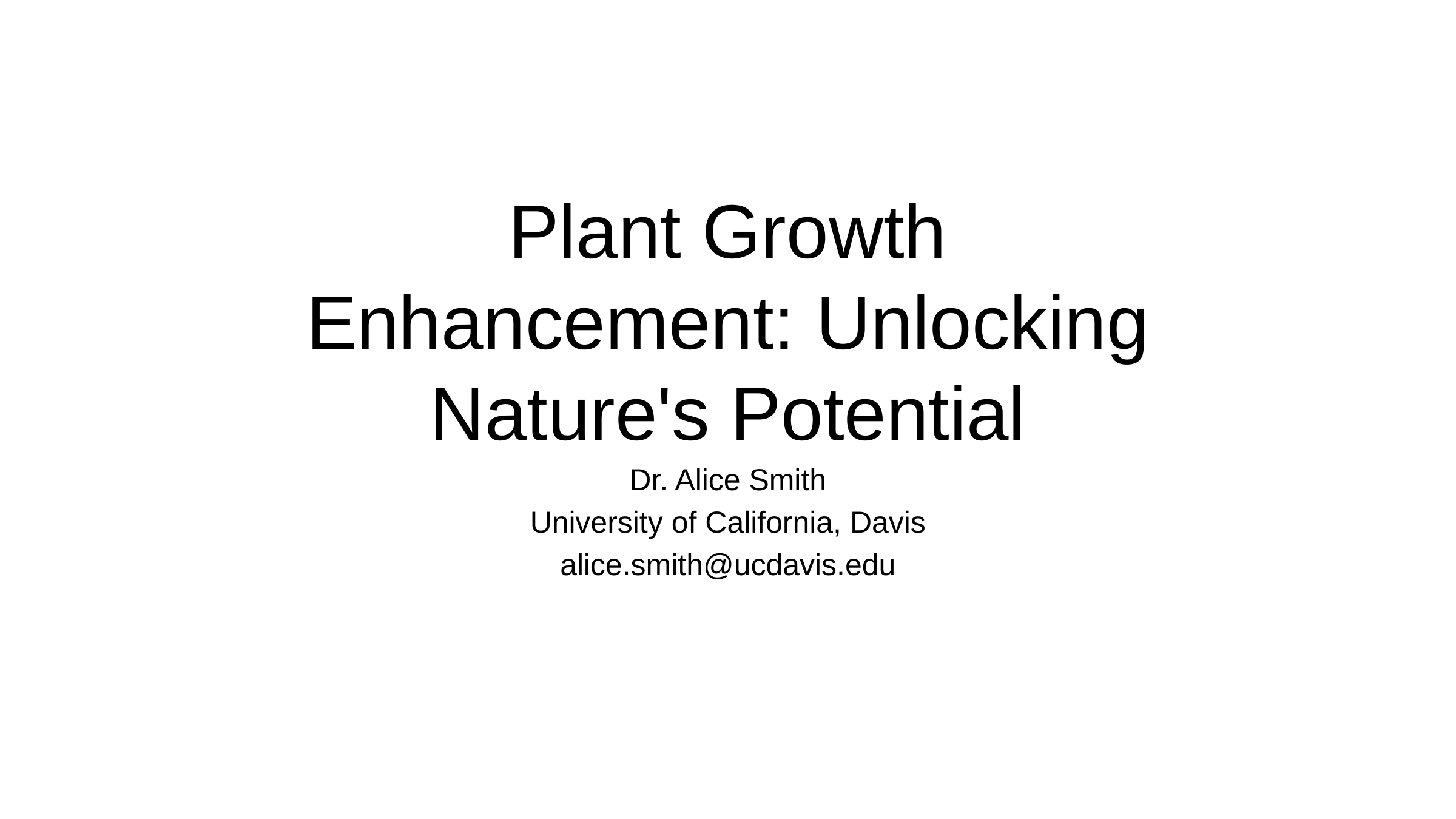

# Plant Growth Enhancement: Unlocking Nature's Potential
Dr. Alice Smith
University of California, Davis
alice.smith@ucdavis.edu